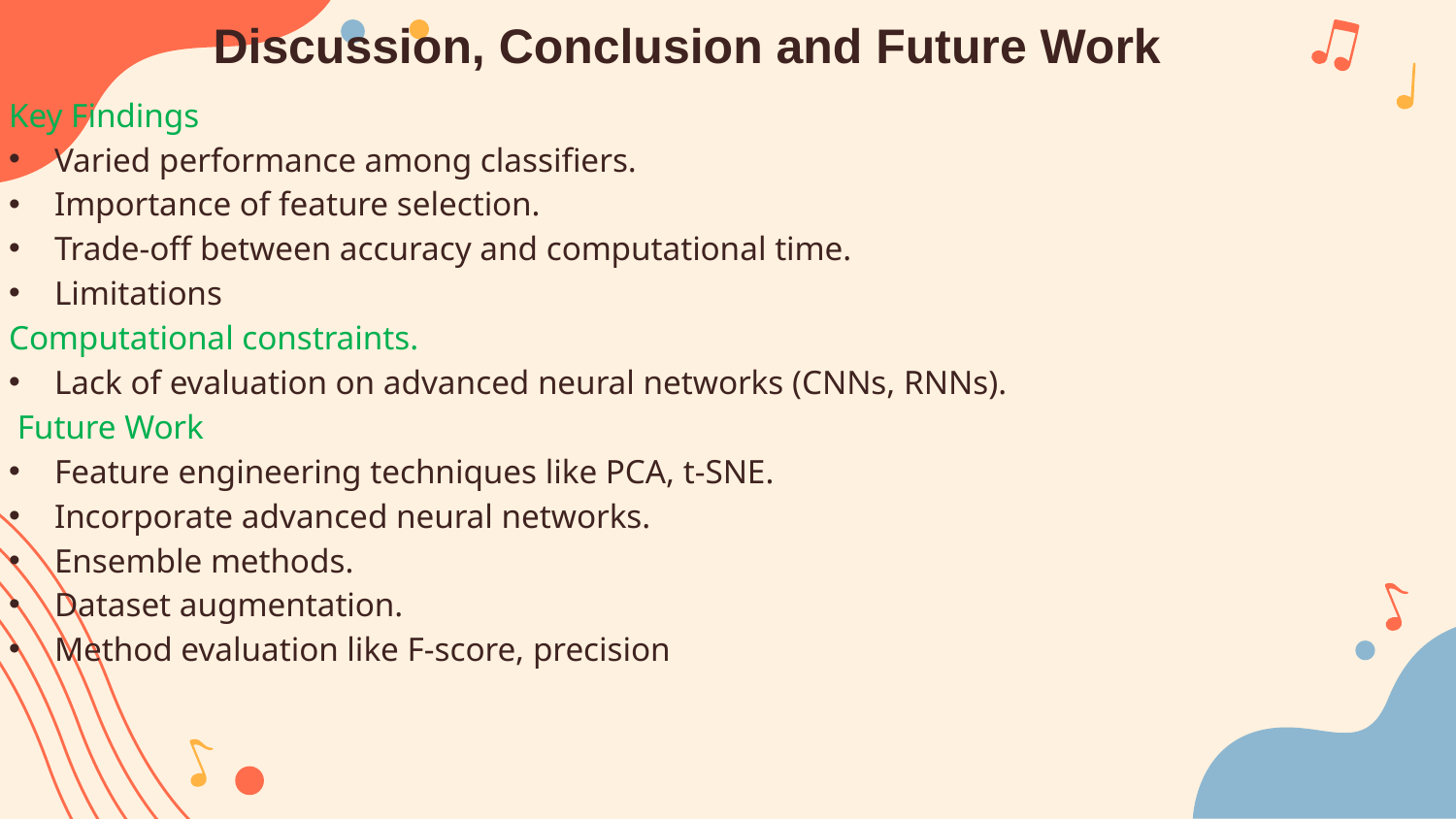

# Discussion, Conclusion and Future Work
Key Findings
Varied performance among classifiers.
Importance of feature selection.
Trade-off between accuracy and computational time.
Limitations
Computational constraints.
Lack of evaluation on advanced neural networks (CNNs, RNNs).
 Future Work
Feature engineering techniques like PCA, t-SNE.
Incorporate advanced neural networks.
Ensemble methods.
Dataset augmentation.
Method evaluation like F-score, precision